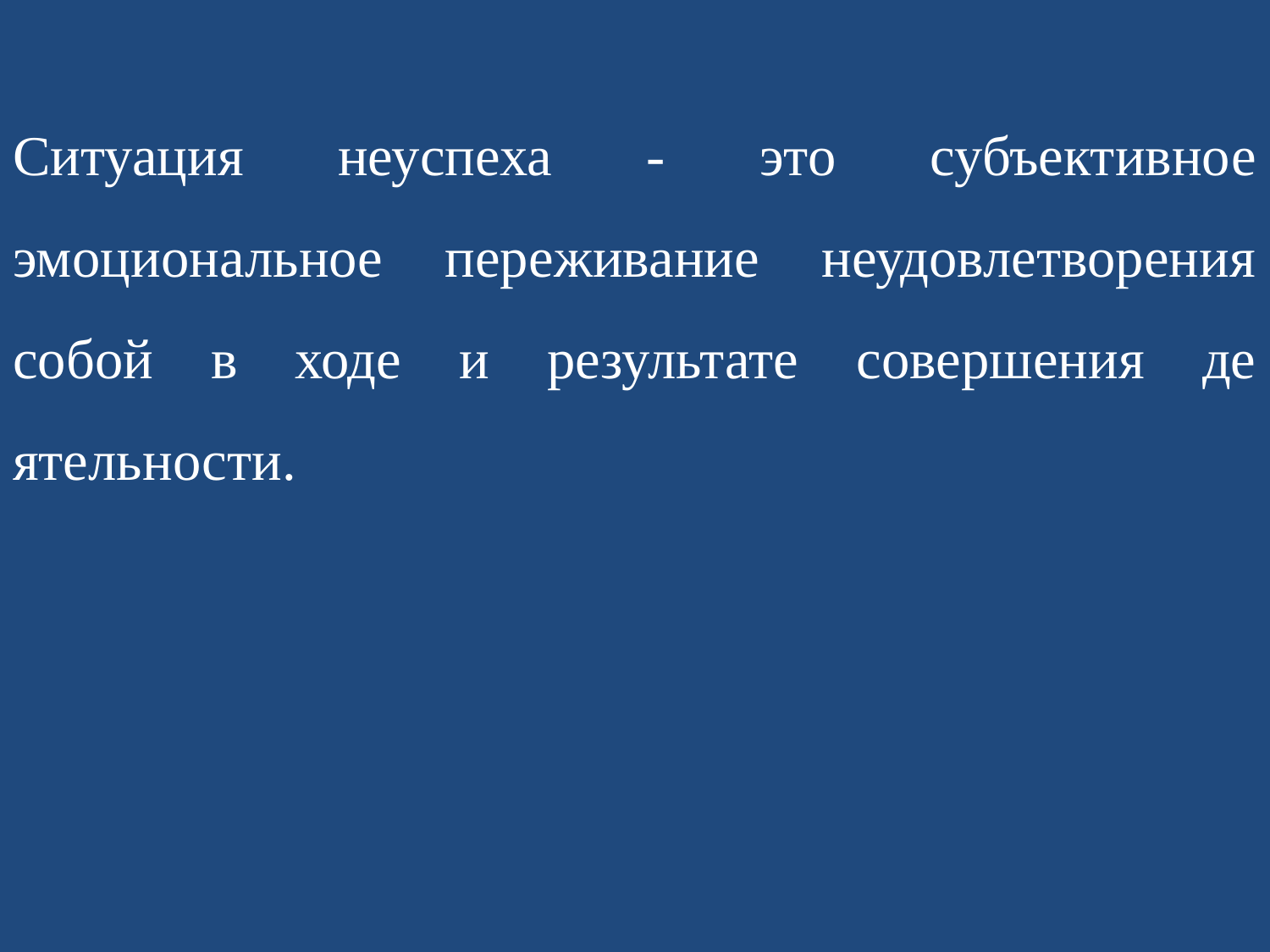

Ситуация неуспеха - это субъективное эмоциональное переживание неудовлетворения собой в ходе и результате совершения де­ятельности.